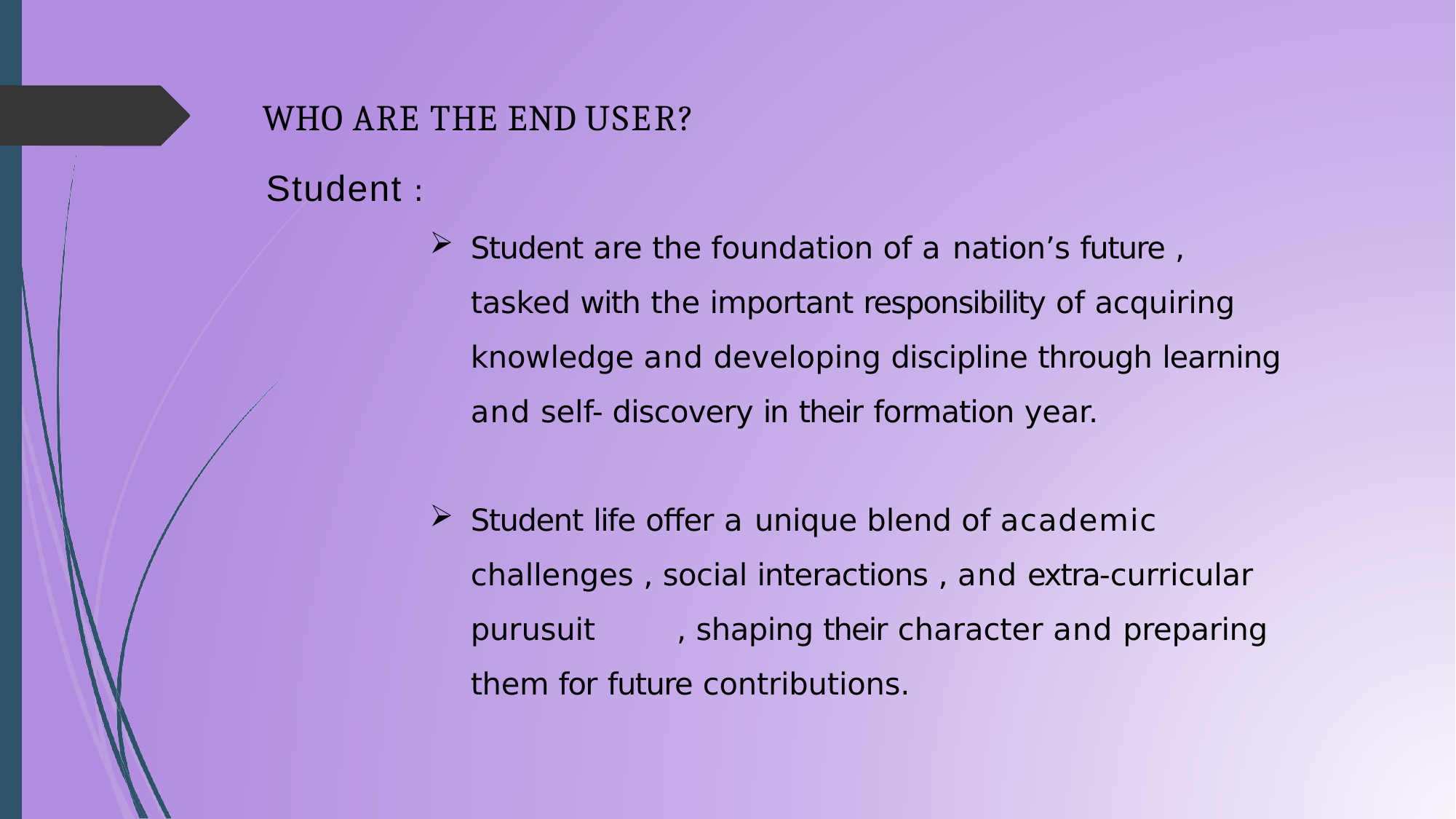

# WHO ARE THE END USER?
Student :
Student are the foundation of a nation’s future , tasked with the important responsibility of acquiring knowledge and developing discipline through learning and self- discovery in their formation year.

Student life offer a unique blend of academic challenges , social interactions , and extra-curricular purusuit	, shaping their character and preparing them for future contributions.